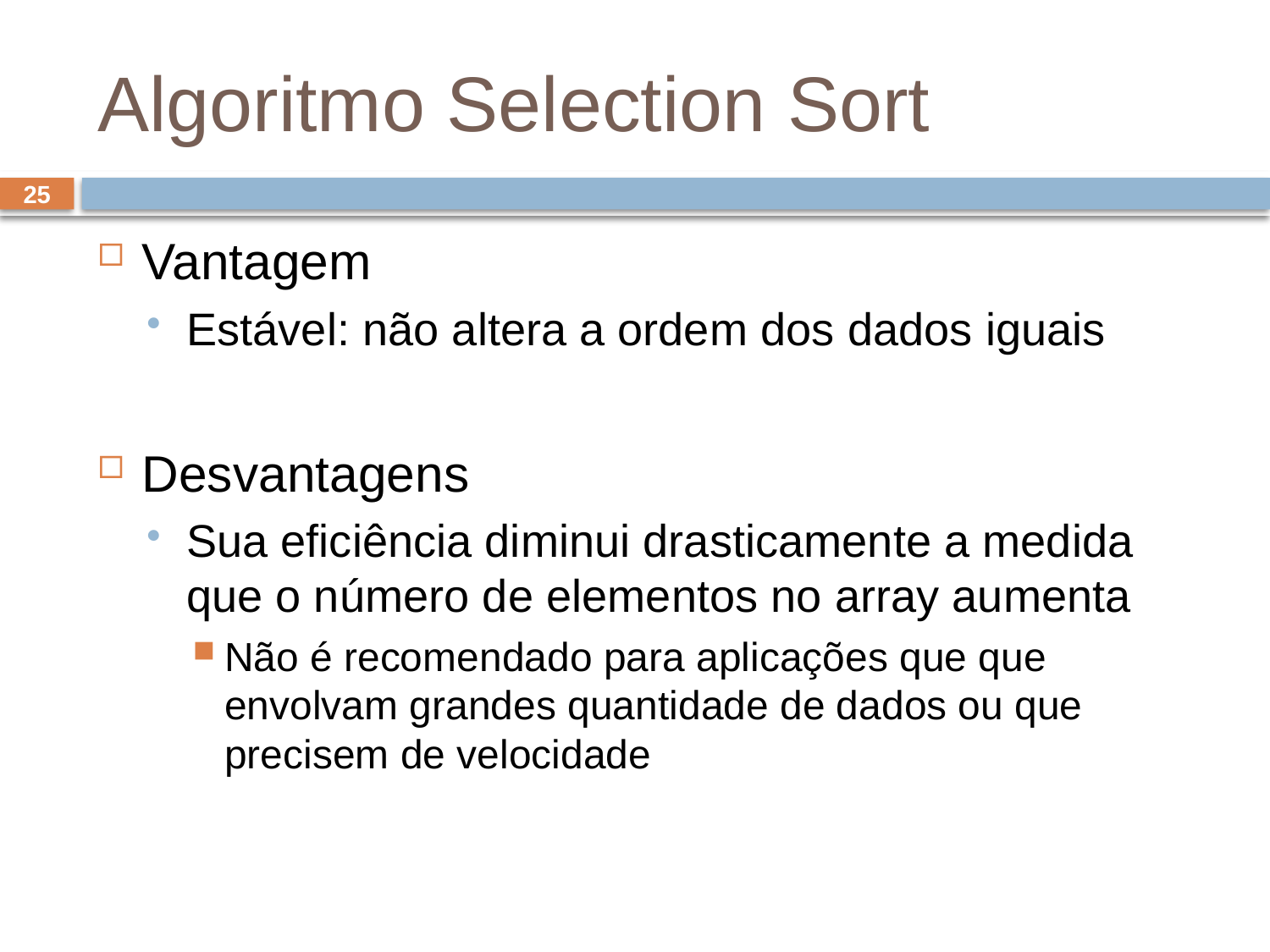

# Algoritmo Selection Sort
25
Vantagem
Estável: não altera a ordem dos dados iguais

Desvantagens
Sua eficiência diminui drasticamente a medida que o número de elementos no array aumenta
Não é recomendado para aplicações que que envolvam grandes quantidade de dados ou que precisem de velocidade